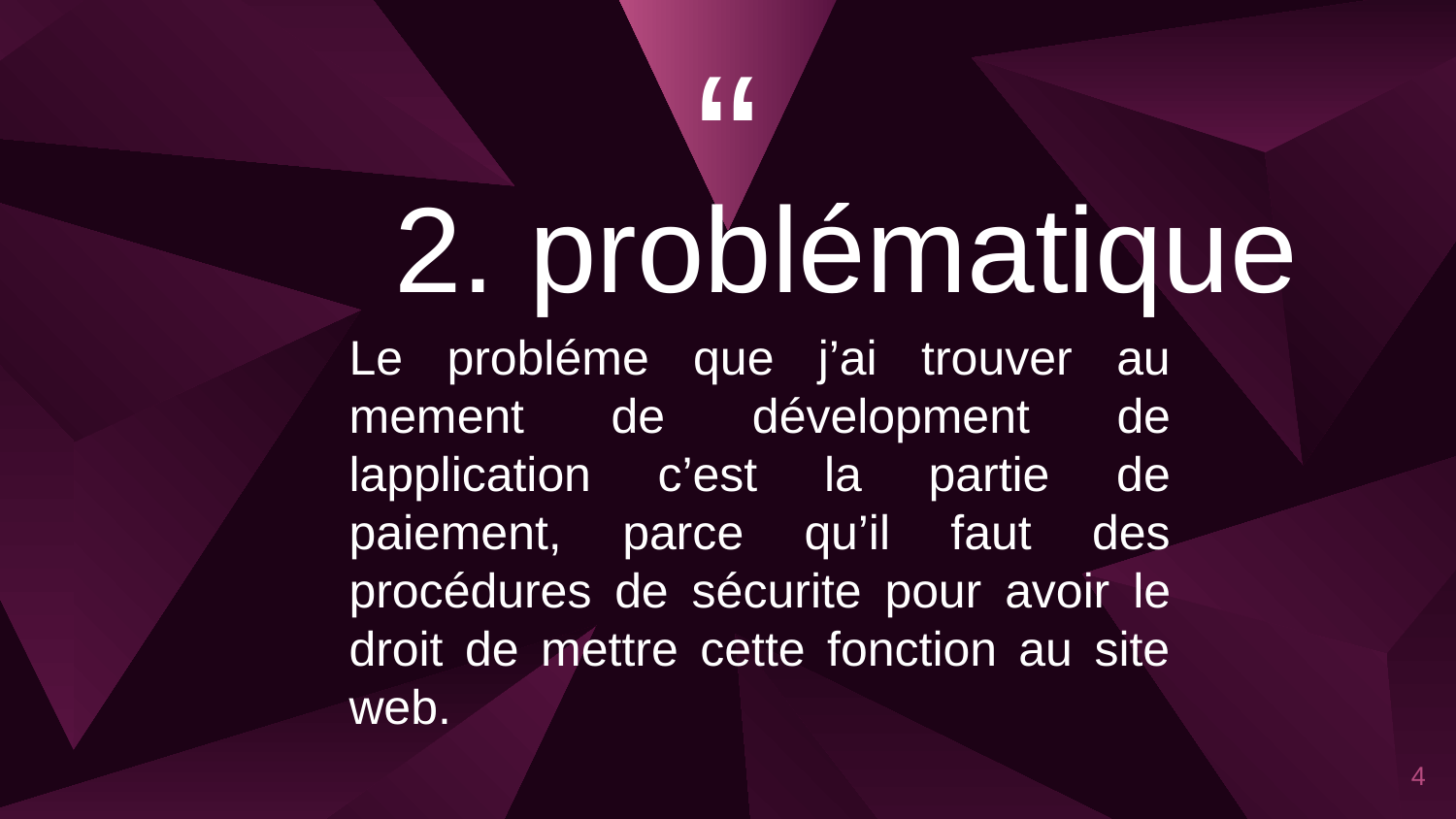

2. problématique
Le probléme que j’ai trouver au mement de dévelopment de lapplication c’est la partie de paiement, parce qu’il faut des procédures de sécurite pour avoir le droit de mettre cette fonction au site web.
4